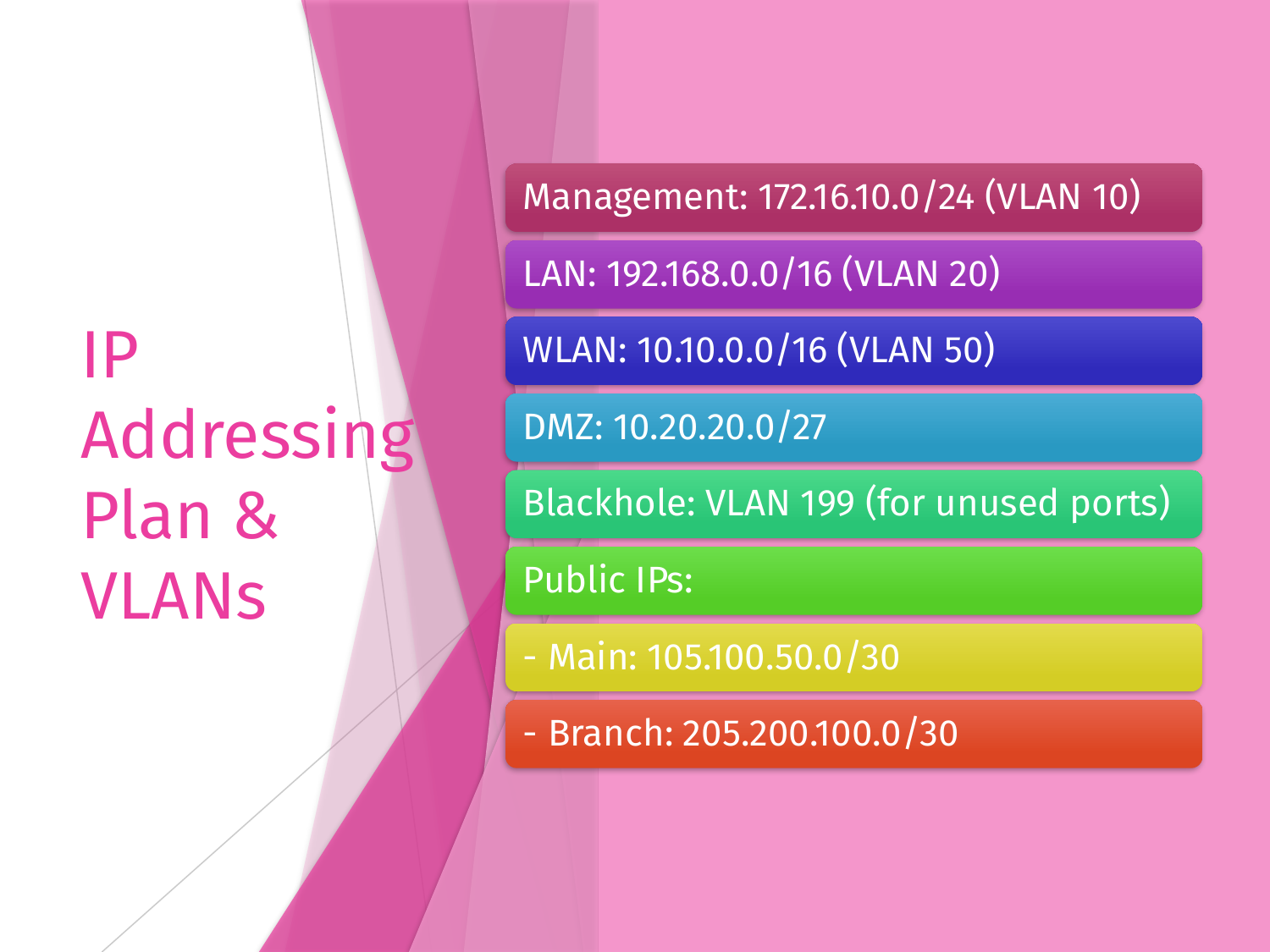

Management: 172.16.10.0/24 (VLAN 10)
LAN: 192.168.0.0/16 (VLAN 20)
WLAN: 10.10.0.0/16 (VLAN 50)
DMZ: 10.20.20.0/27
Blackhole: VLAN 199 (for unused ports)
Public IPs:
- Main: 105.100.50.0/30
- Branch: 205.200.100.0/30
# IP Addressing Plan & VLANs